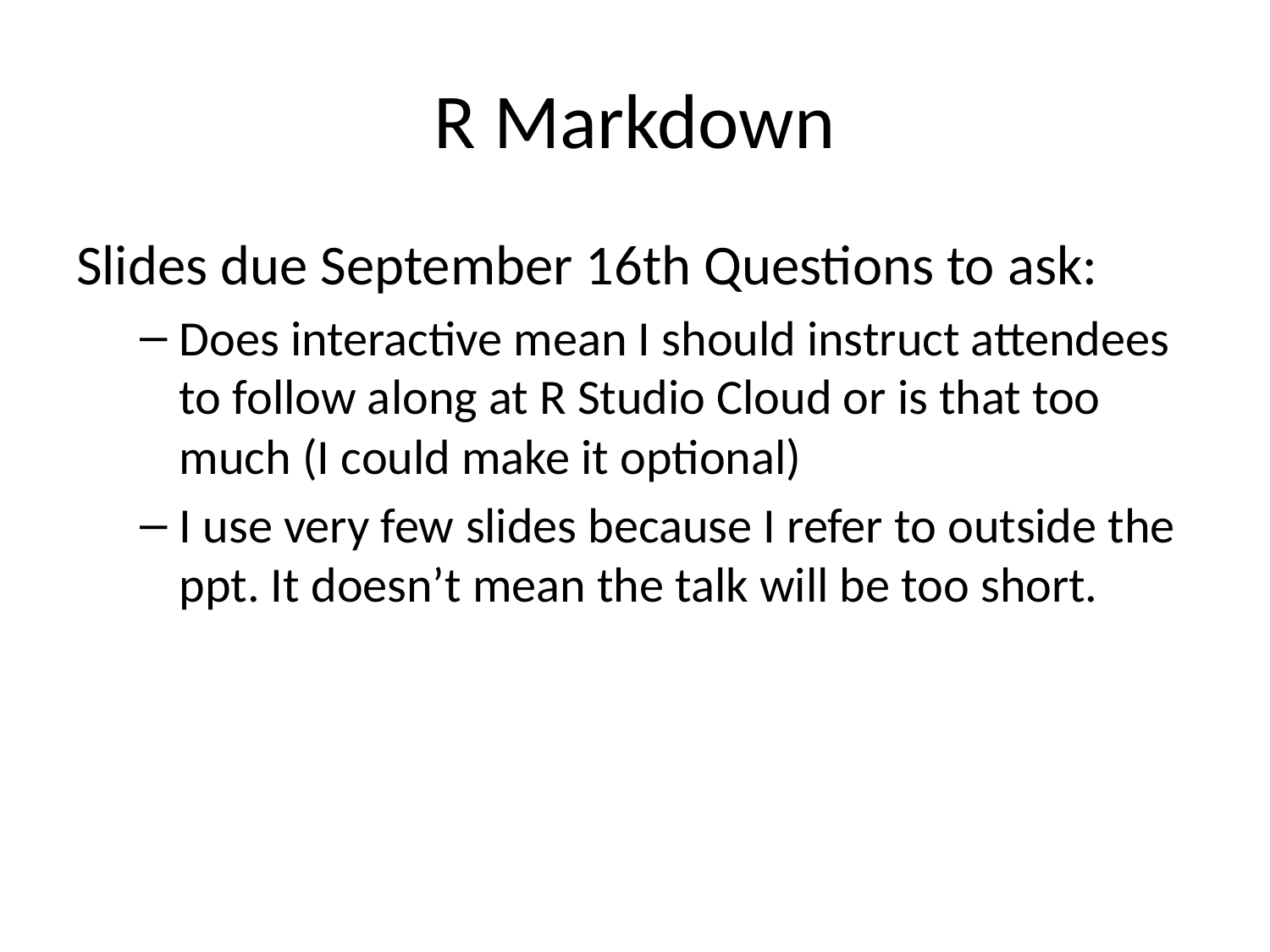

# R Markdown
Slides due September 16th Questions to ask:
Does interactive mean I should instruct attendees to follow along at R Studio Cloud or is that too much (I could make it optional)
I use very few slides because I refer to outside the ppt. It doesn’t mean the talk will be too short.